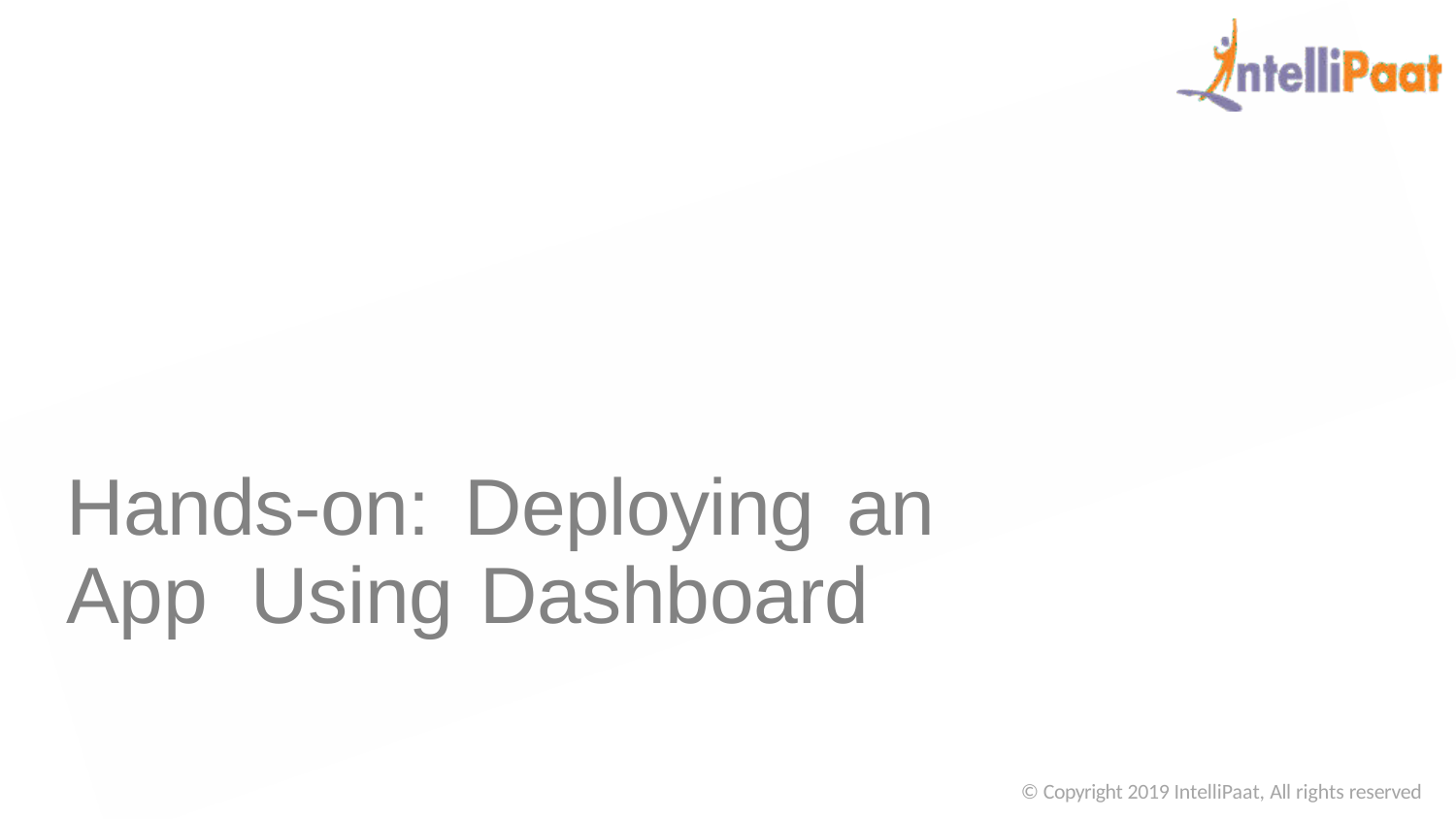

# Hands-on:	Deploying	an App  Using Dashboard
© Copyright 2019 IntelliPaat, All rights reserved